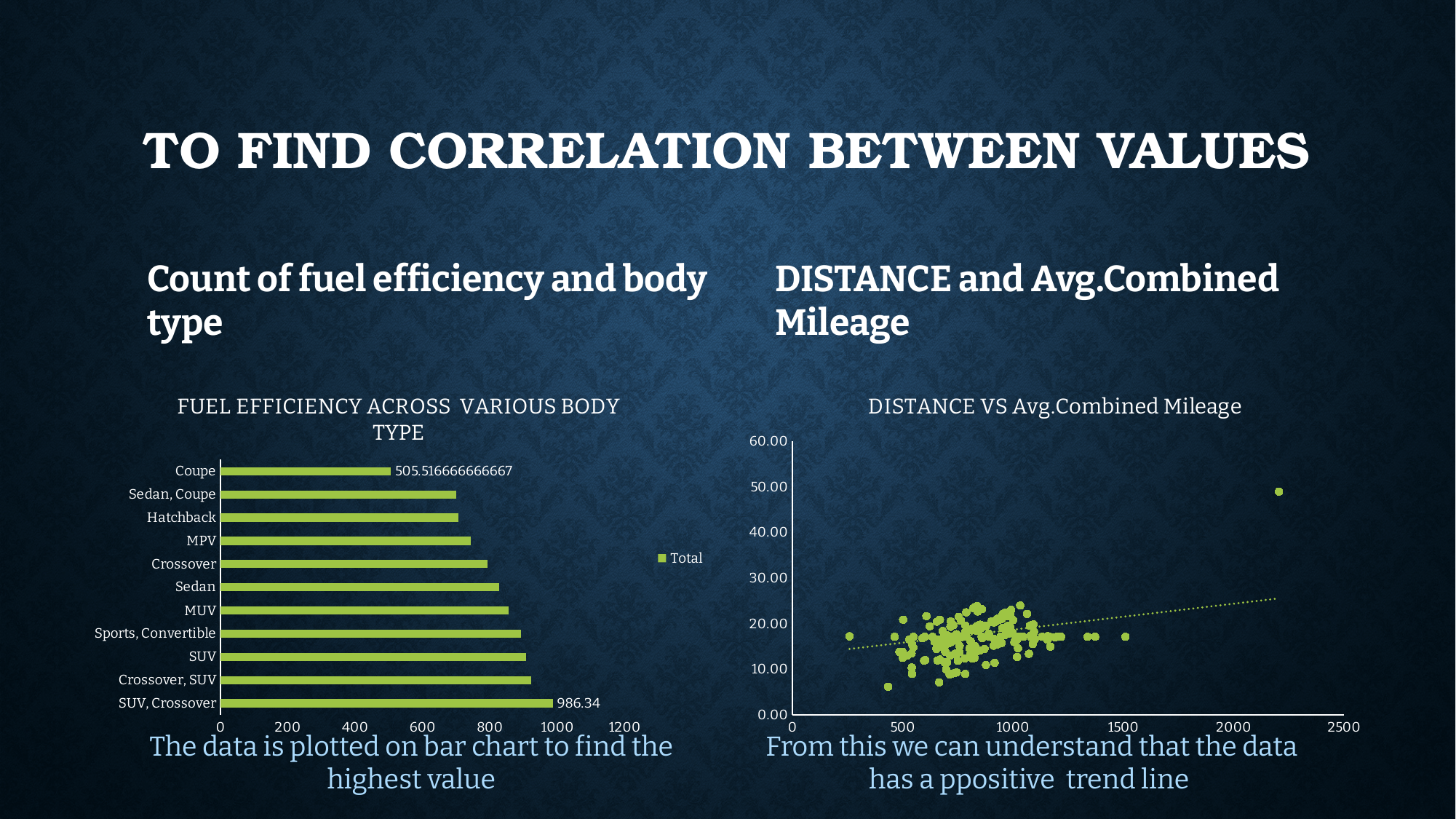

# To find correlation between values
Count of fuel efficiency and body type
DISTANCE and Avg.Combined Mileage

### Chart: FUEL EFFICIENCY ACROSS  VARIOUS BODY TYPE

| Category | Total |
|---|---|
| SUV, Crossover | 986.34 |
| Crossover, SUV | 922.9725000000001 |
| SUV | 906.5283408071755 |
| Sports, Convertible | 891.8 |
| MUV | 856.1428571428571 |
| Sedan | 827.6709715639804 |
| Crossover | 792.575 |
| MPV | 743.7425 |
| Hatchback | 706.0506534090911 |
| Sedan, Coupe | 700.35 |
| Coupe | 505.5166666666667 |

### Chart: DISTANCE VS Avg.Combined Mileage

| Category | Avg.Combined Mileage |
|---|---|
The data is plotted on bar chart to find the highest value
From this we can understand that the data has a ppositive  trend line